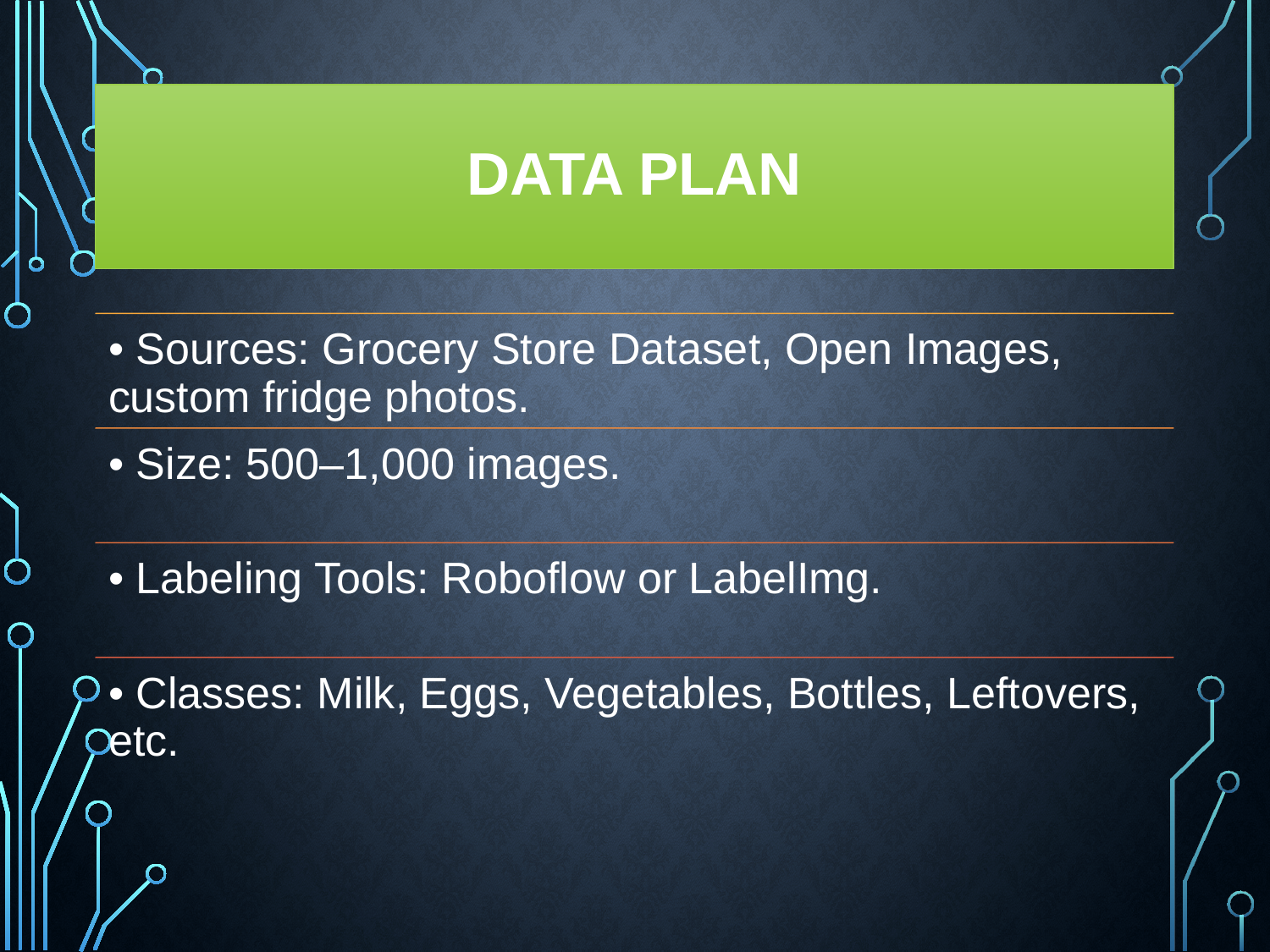

Data Plan
• Sources: Grocery Store Dataset, Open Images, custom fridge photos.
• Size: 500–1,000 images.
• Labeling Tools: Roboflow or LabelImg.
• Classes: Milk, Eggs, Vegetables, Bottles, Leftovers, etc.